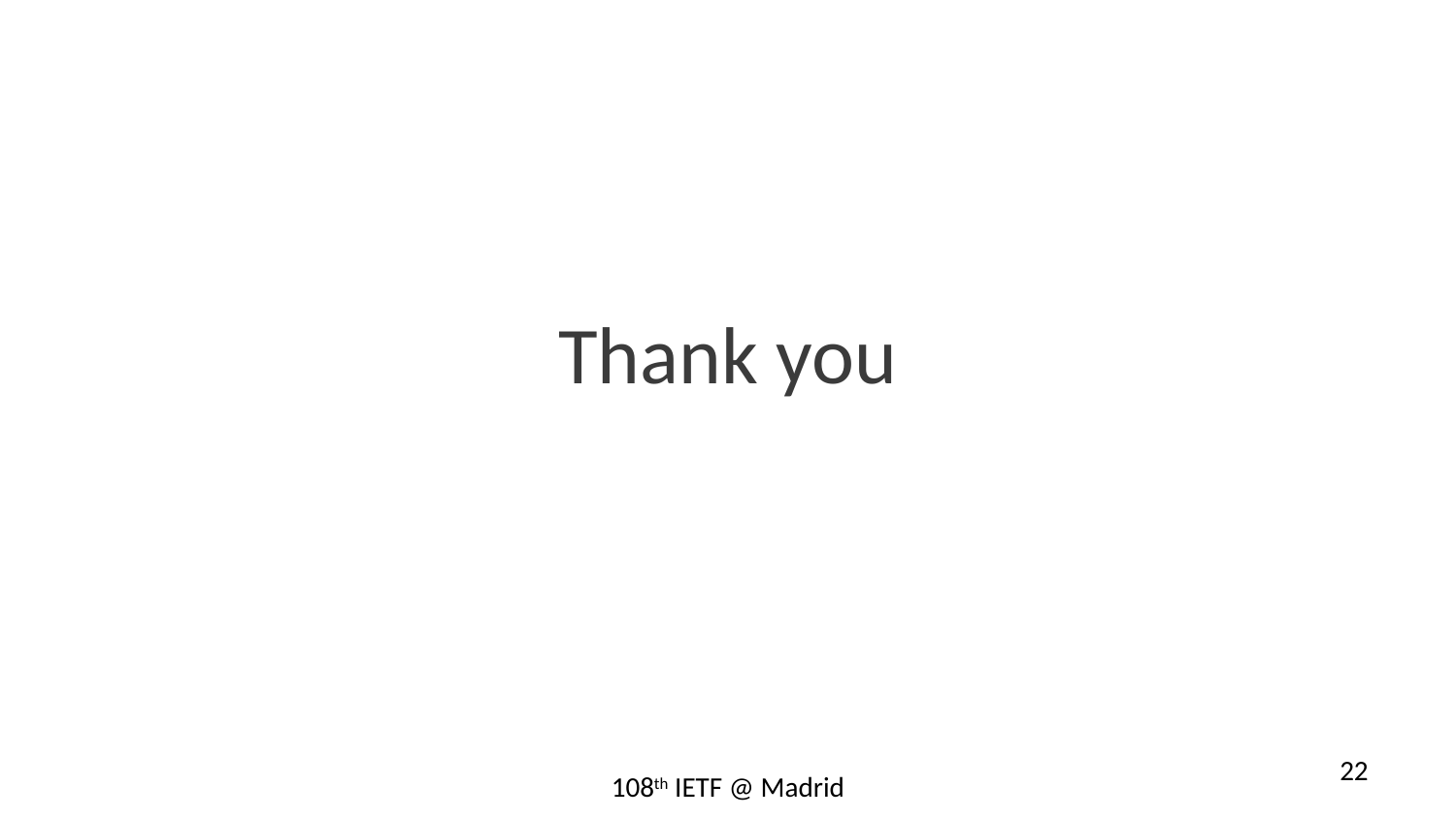

Thank you
22
108th IETF @ Madrid